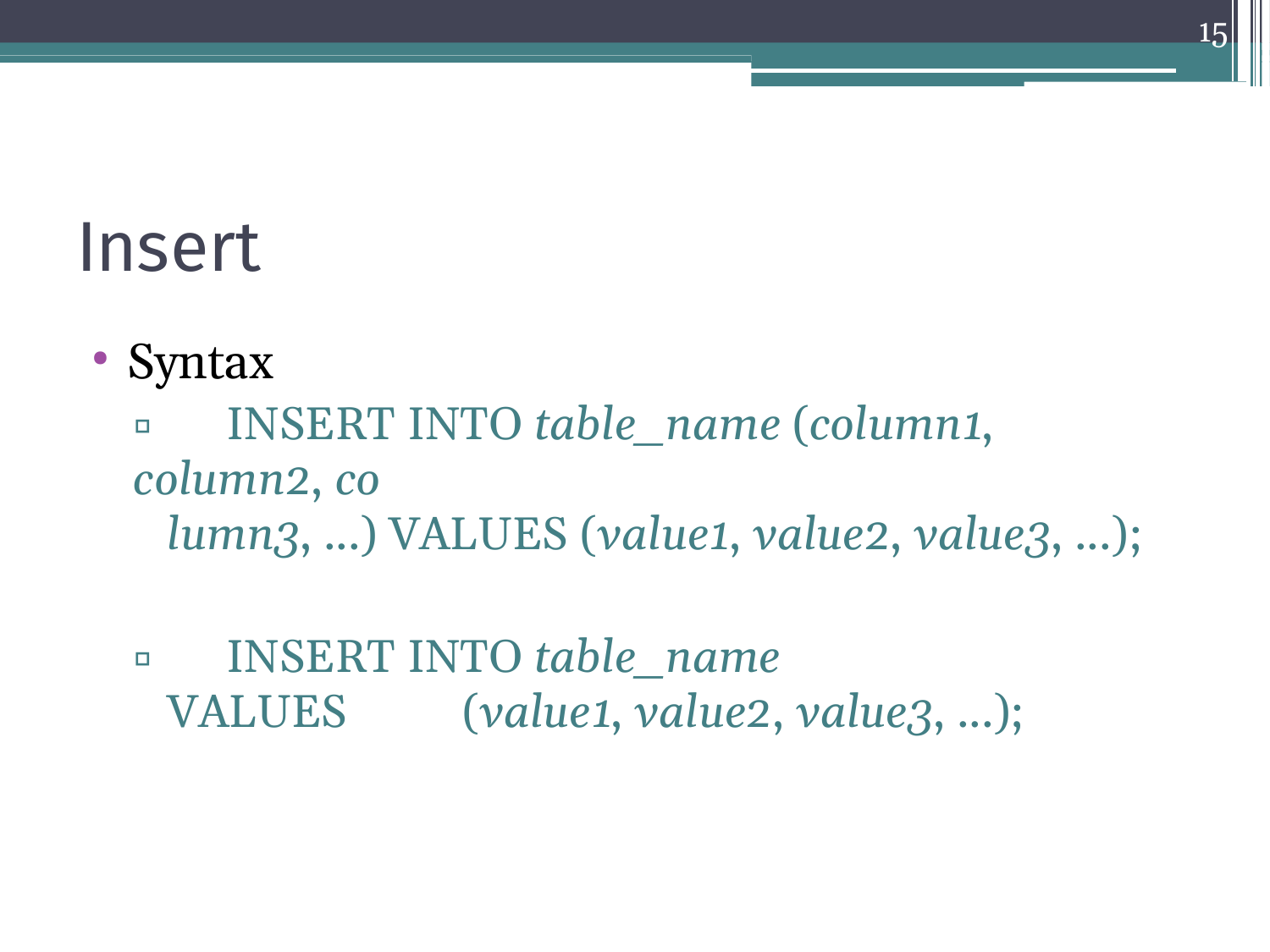

15
Insert
Syntax
▫	INSERT INTO table_name (column1, column2, co
lumn3, ...) VALUES (value1, value2, value3, ...);

▫	INSERT INTO table_name
VALUES	(value1, value2, value3, ...);